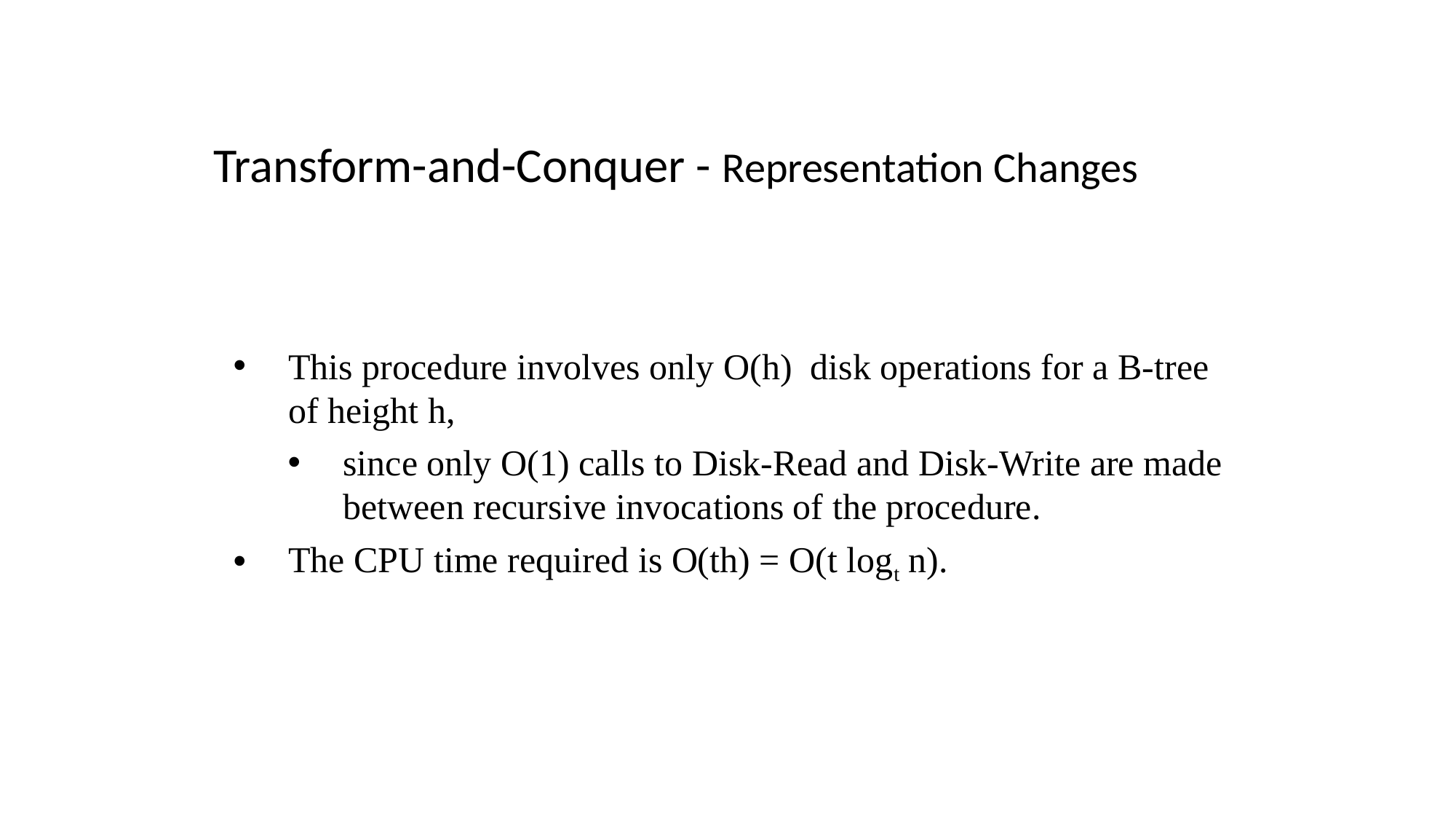

Transform-and-Conquer - Representation Changes
This procedure involves only O(h)  disk operations for a B-tree of height h,
since only O(1) calls to Disk-Read and Disk-Write are made between recursive invocations of the procedure.
The CPU time required is O(th) = O(t logt n).